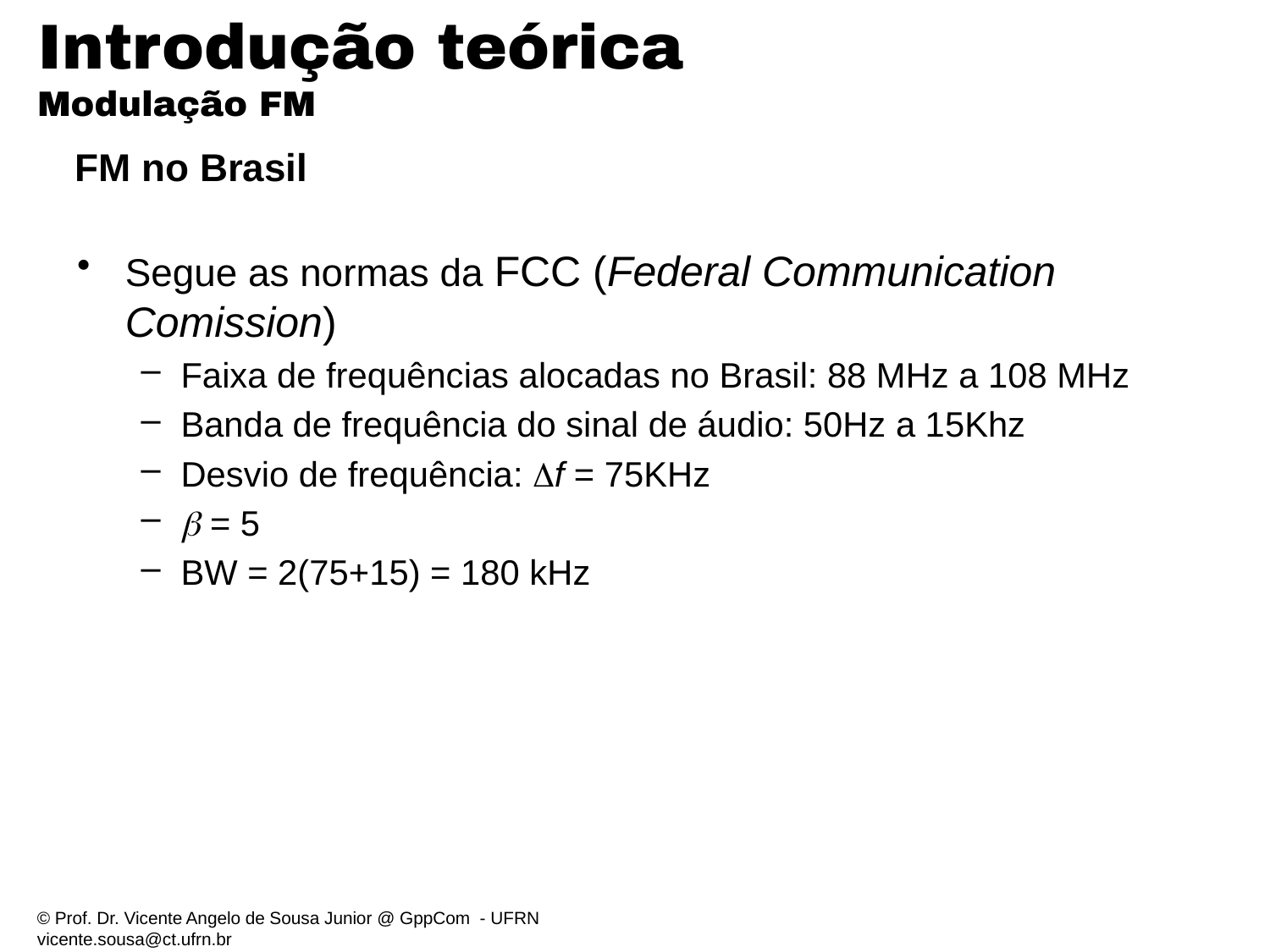

# Introdução teórica Modulação FM
	FM no Brasil

Segue as normas da FCC (Federal Communication Comission)
Faixa de frequências alocadas no Brasil: 88 MHz a 108 MHz
Banda de frequência do sinal de áudio: 50Hz a 15Khz
Desvio de frequência: Δf = 75KHz
β = 5
BW = 2(75+15) = 180 kHz